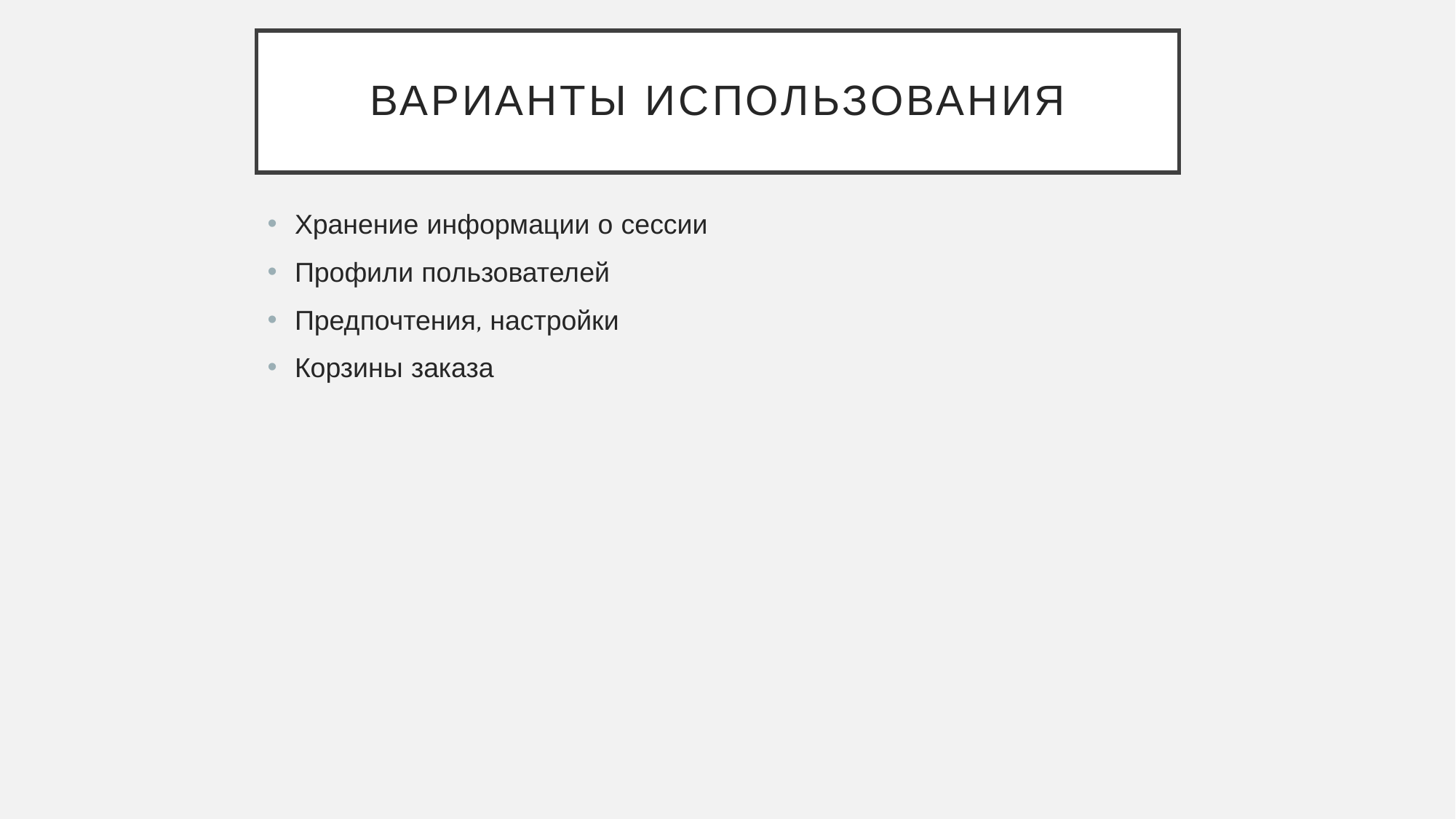

# варианты использования
Хранение информации о сессии
Профили пользователей
Предпочтения, настройки
Корзины заказа